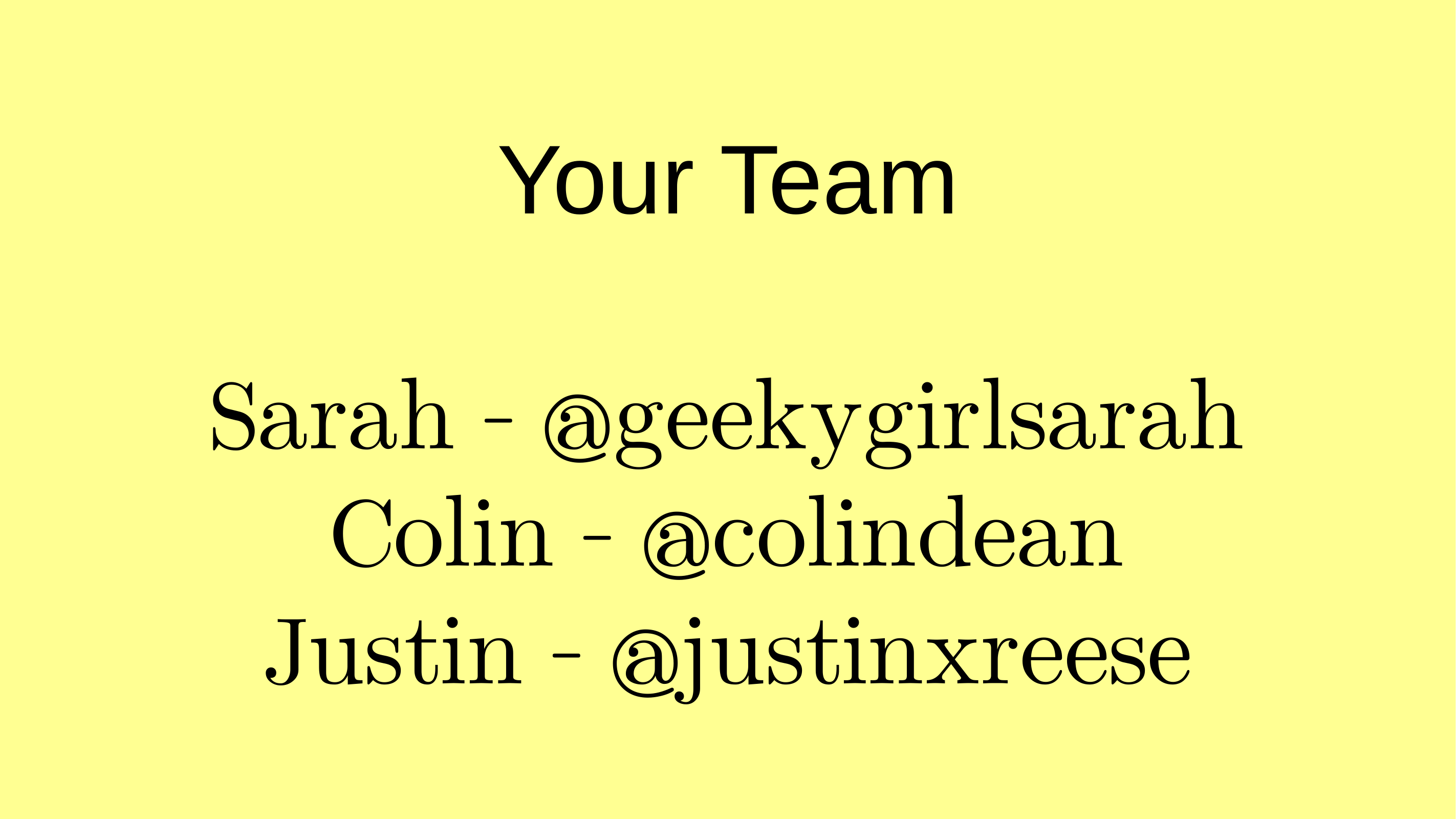

# Your Team

Sarah - @geekygirlsarah
Colin - @colindean
Justin - @justinxreese